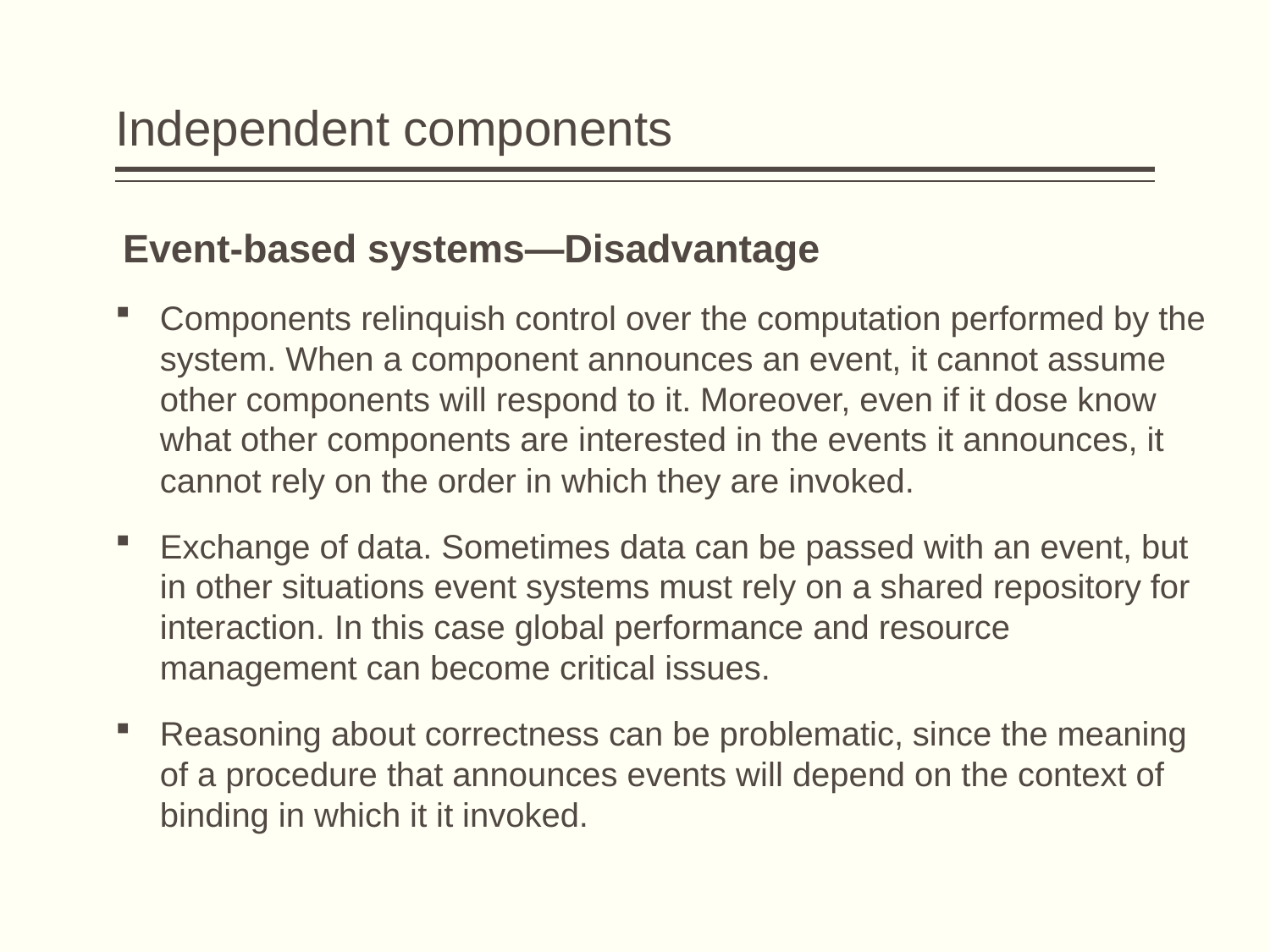

# Independent components
 Event-based systems—Disadvantage
Components relinquish control over the computation performed by the system. When a component announces an event, it cannot assume other components will respond to it. Moreover, even if it dose know what other components are interested in the events it announces, it cannot rely on the order in which they are invoked.
Exchange of data. Sometimes data can be passed with an event, but in other situations event systems must rely on a shared repository for interaction. In this case global performance and resource management can become critical issues.
Reasoning about correctness can be problematic, since the meaning of a procedure that announces events will depend on the context of binding in which it it invoked.